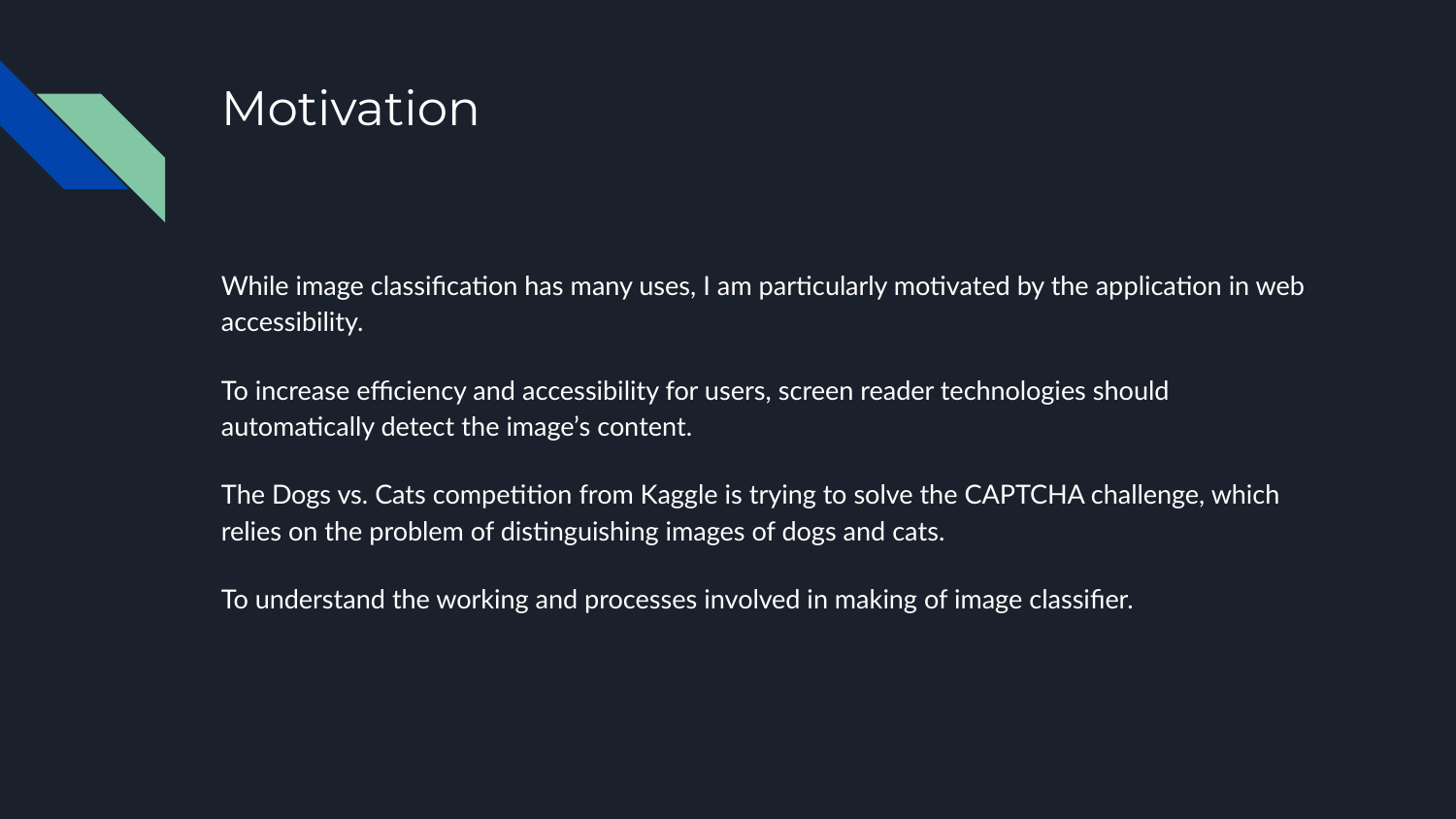

# Motivation

While image classification has many uses, I am particularly motivated by the application in web accessibility.
To increase efficiency and accessibility for users, screen reader technologies should automatically detect the image’s content.
The Dogs vs. Cats competition from Kaggle is trying to solve the CAPTCHA challenge, which relies on the problem of distinguishing images of dogs and cats.
To understand the working and processes involved in making of image classifier.